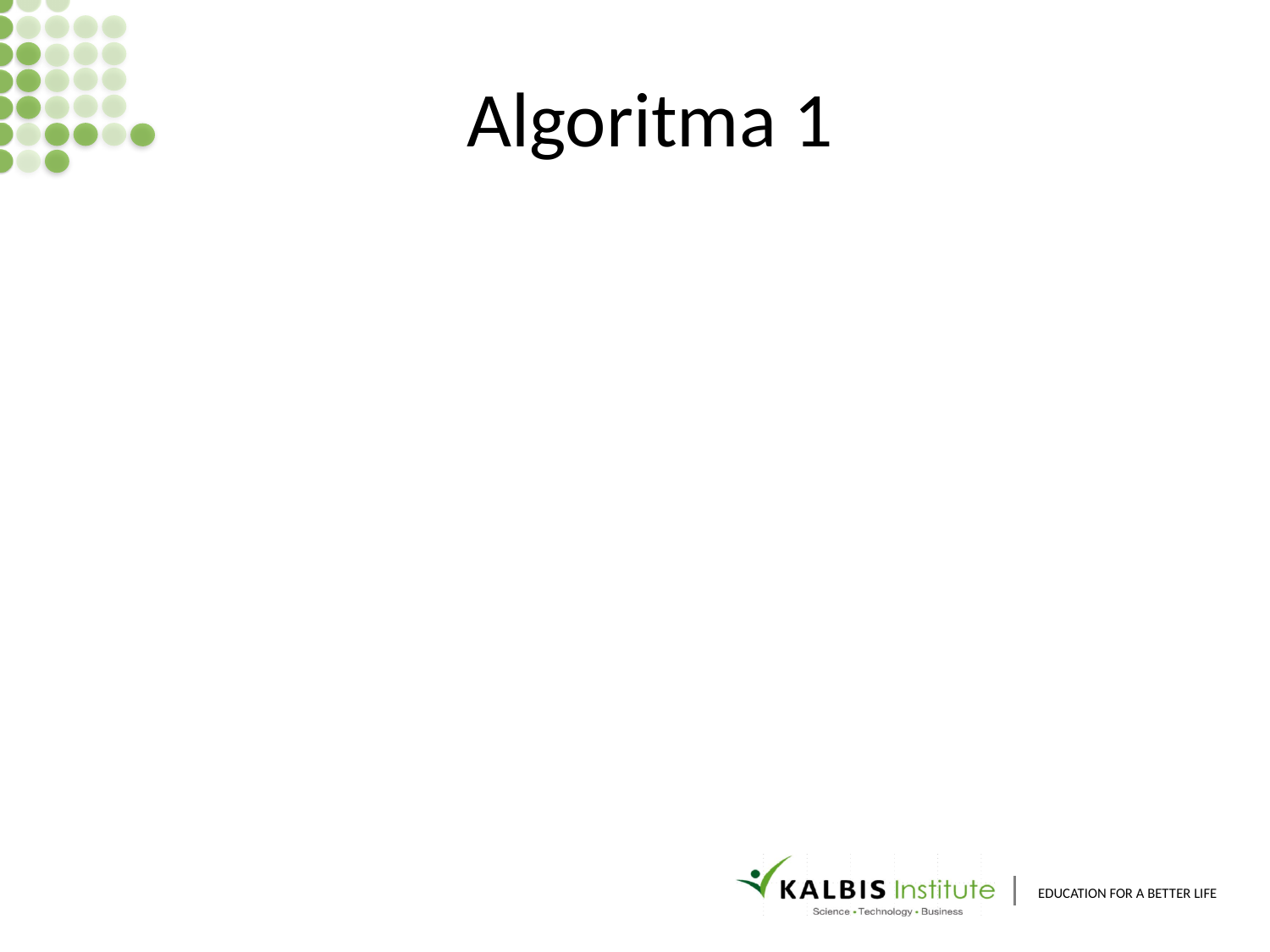

# Algoritma 1
Untuk setiap entitas kuat EK, buat tabel baru EK yang memasukkan semua attribut sederhana (simple attribut)
Untuk atribut komposit, hanya atribut sederhananya yang disertakan
Pilih salah satu key attribute dari EK sebagai primary key. Jika key yang terpilih merupakan atribut komposit, seluruh atribut sederhananya merupakan primary key